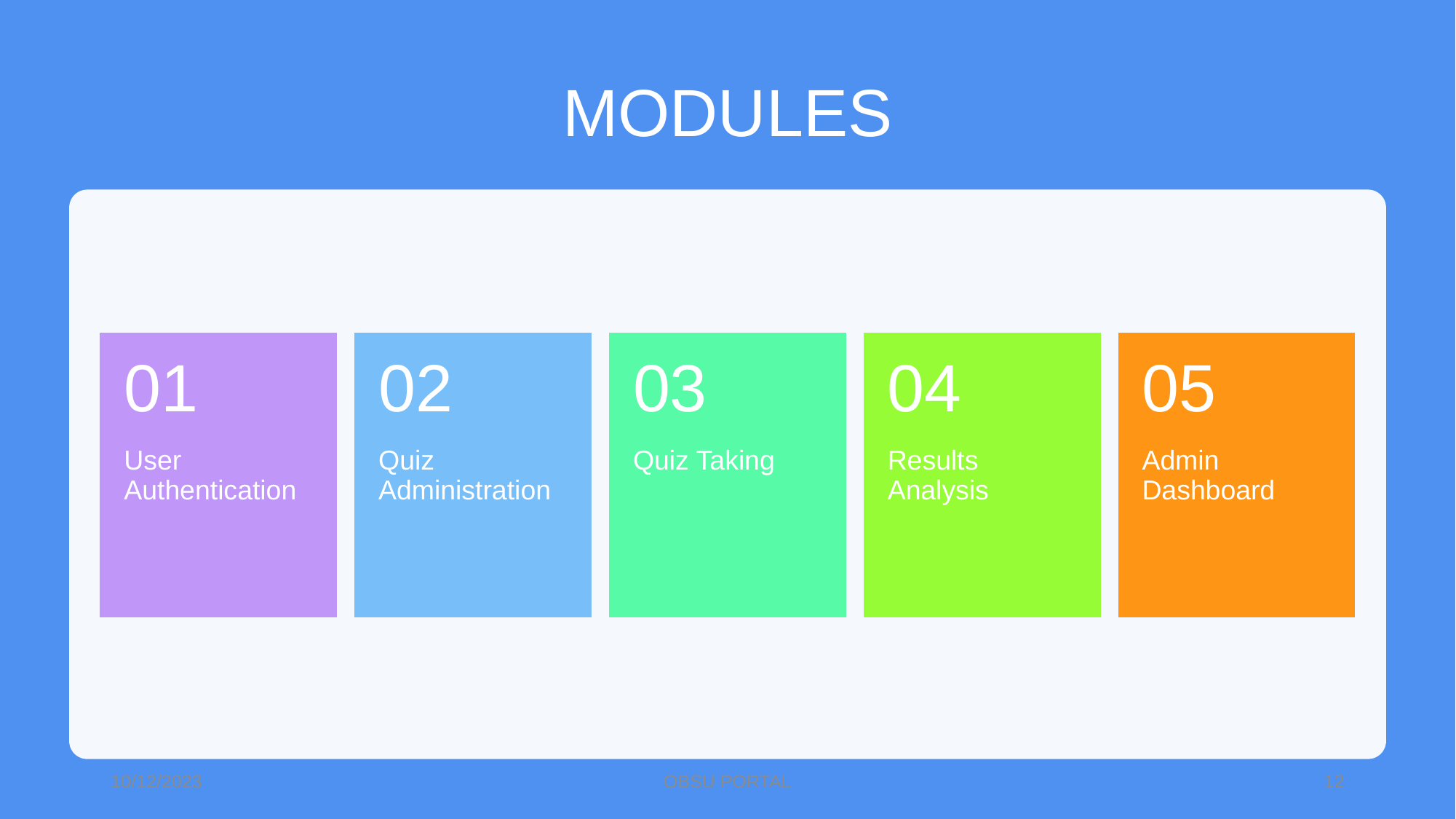

# MODULES

User Authentication
01
Quiz Administration
02
Quiz Taking
03
Results Analysis
04
Admin Dashboard
05

10/12/2023
OBSU PORTAL
12